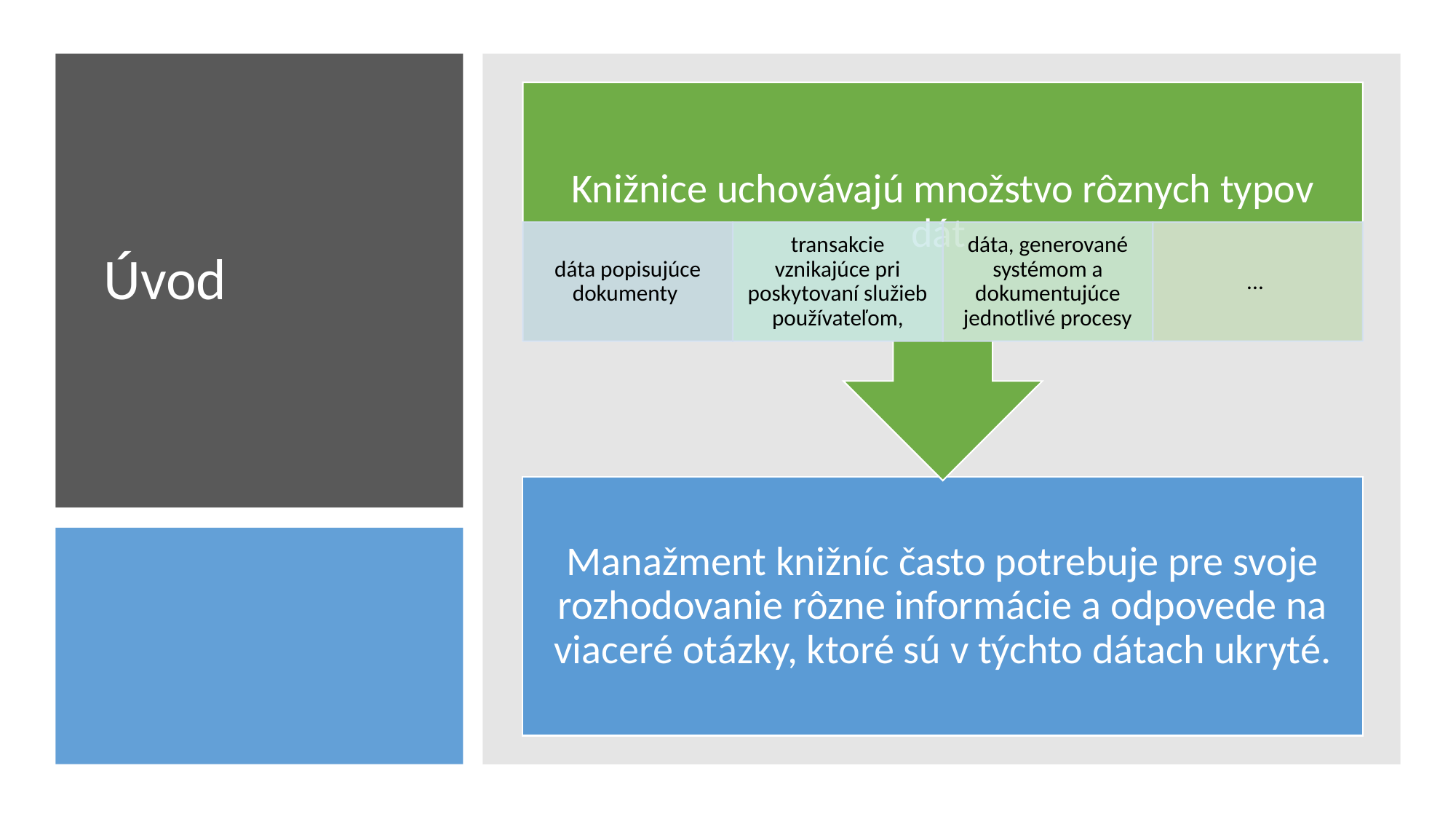

Manažment knižníc často potrebuje pre svoje rozhodovanie rôzne informácie a odpovede na viaceré otázky, ktoré sú v týchto dátach ukryté.
Knižnice uchovávajú množstvo rôznych typov dát
dáta popisujúce dokumenty
transakcie vznikajúce pri poskytovaní služieb používateľom,
dáta, generované systémom a dokumentujúce jednotlivé procesy
...
# Úvod